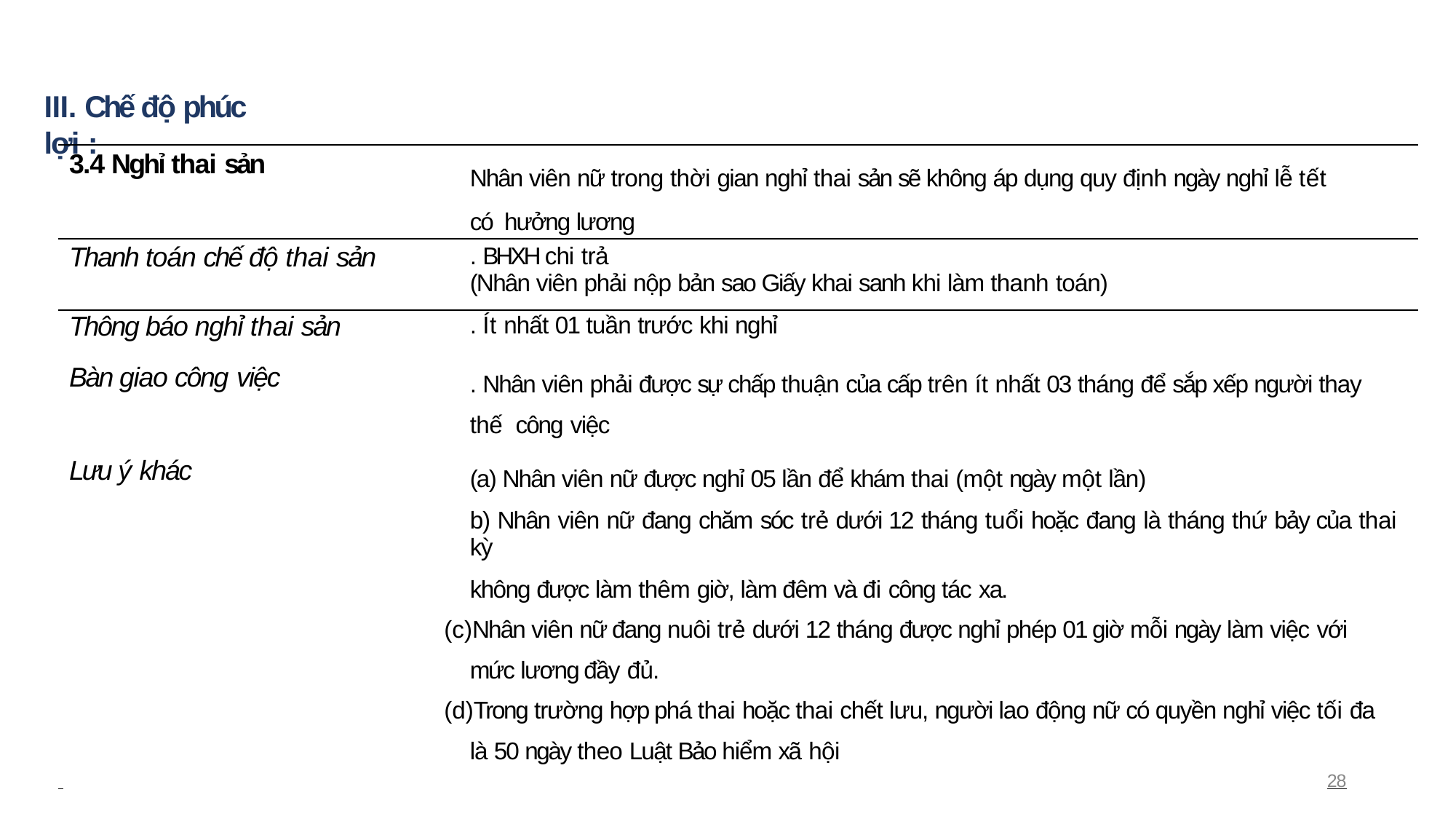

# III. Chế độ phúc lợi :
| 3.4 Nghỉ thai sản | Nhân viên nữ trong thời gian nghỉ thai sản sẽ không áp dụng quy định ngày nghỉ lễ tết có hưởng lương |
| --- | --- |
| Thanh toán chế độ thai sản | . BHXH chi trả (Nhân viên phải nộp bản sao Giấy khai sanh khi làm thanh toán) |
| Thông báo nghỉ thai sản | . Ít nhất 01 tuần trước khi nghỉ |
| Bàn giao công việc | . Nhân viên phải được sự chấp thuận của cấp trên ít nhất 03 tháng để sắp xếp người thay thế công việc |
| Lưu ý khác | (a) Nhân viên nữ được nghỉ 05 lần để khám thai (một ngày một lần) b) Nhân viên nữ đang chăm sóc trẻ dưới 12 tháng tuổi hoặc đang là tháng thứ bảy của thai kỳ không được làm thêm giờ, làm đêm và đi công tác xa. Nhân viên nữ đang nuôi trẻ dưới 12 tháng được nghỉ phép 01 giờ mỗi ngày làm việc với mức lương đầy đủ. Trong trường hợp phá thai hoặc thai chết lưu, người lao động nữ có quyền nghỉ việc tối đa là 50 ngày theo Luật Bảo hiểm xã hội |
 	28